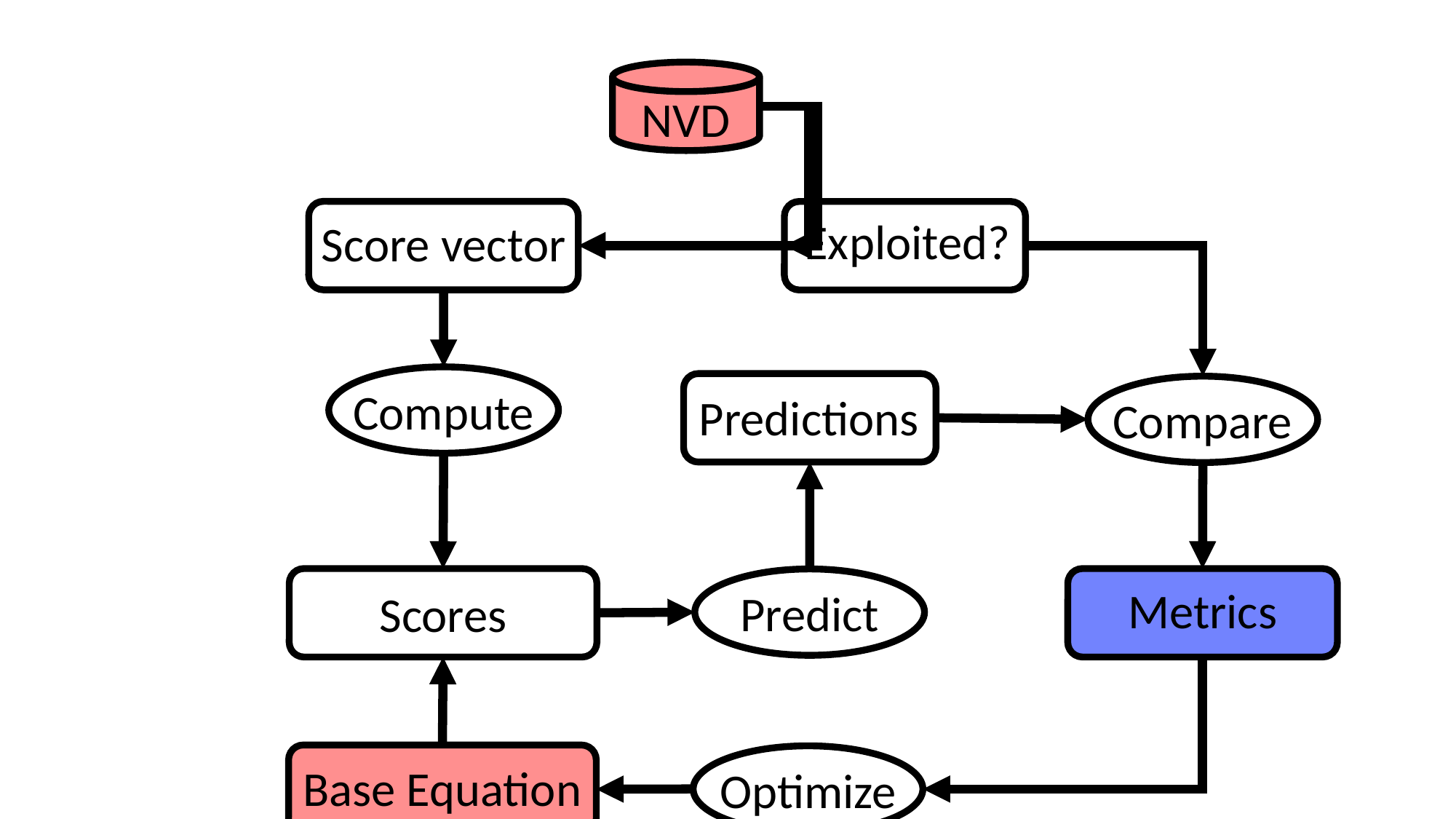

NVD

Score vector

Exploited?

Compute

Predictions

Compare

Scores

Metrics

Predict

Base Equation

Optimize